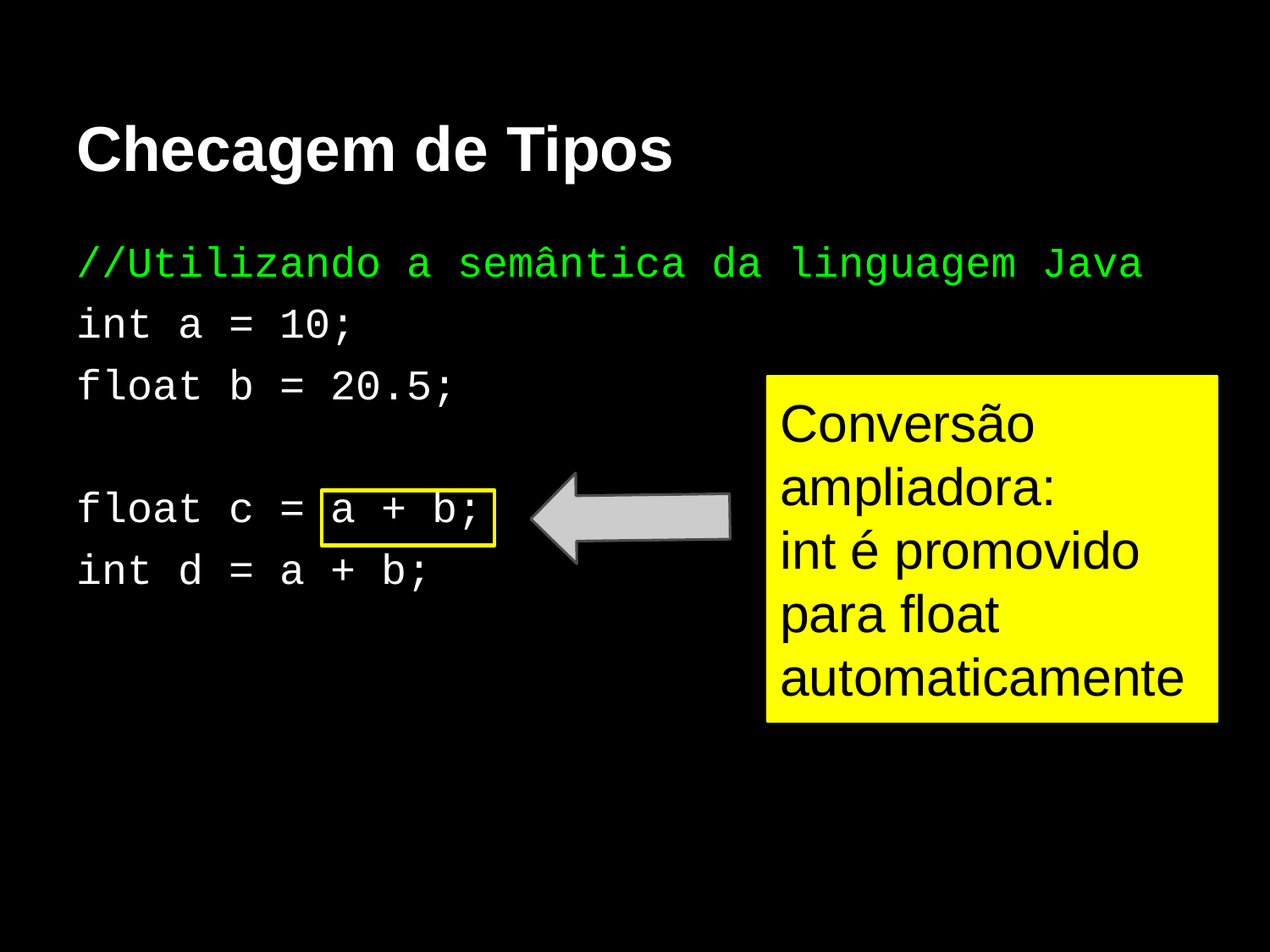

# Checagem de Tipos
//Utilizando a semântica da linguagem Java
int a = 10;
float b = 20.5;

float c = a + b;
int d = a + b;
Conversão ampliadora:
int é promovido para float automaticamente